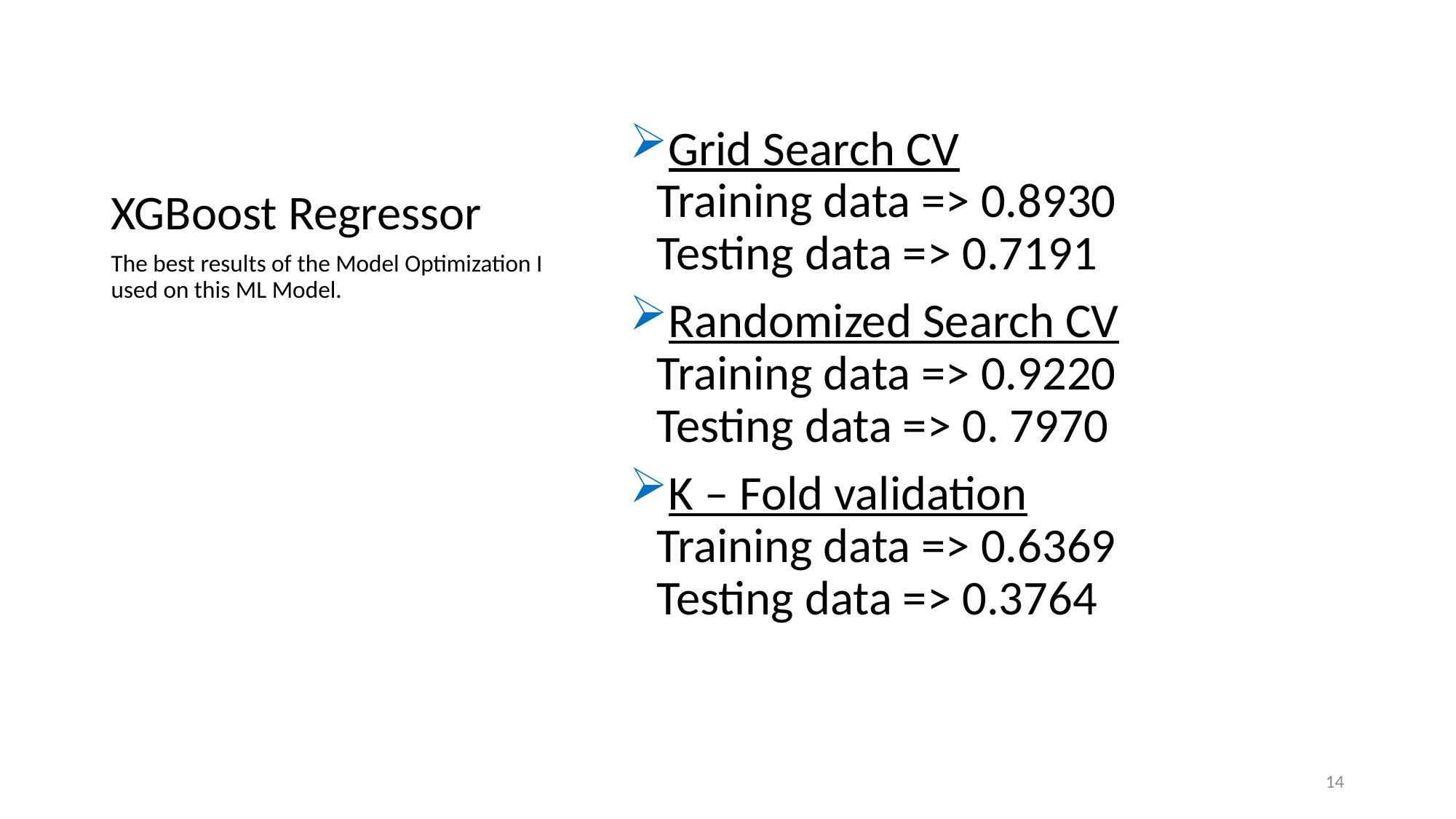

# XGBoost Regressor
Grid Search CV
Training data => 0.8930
Testing data => 0.7191
Randomized Search CV
Training data => 0.9220
Testing data => 0. 7970
K – Fold validation
Training data => 0.6369
Testing data => 0.3764
The best results of the Model Optimization I used on this ML Model.
14